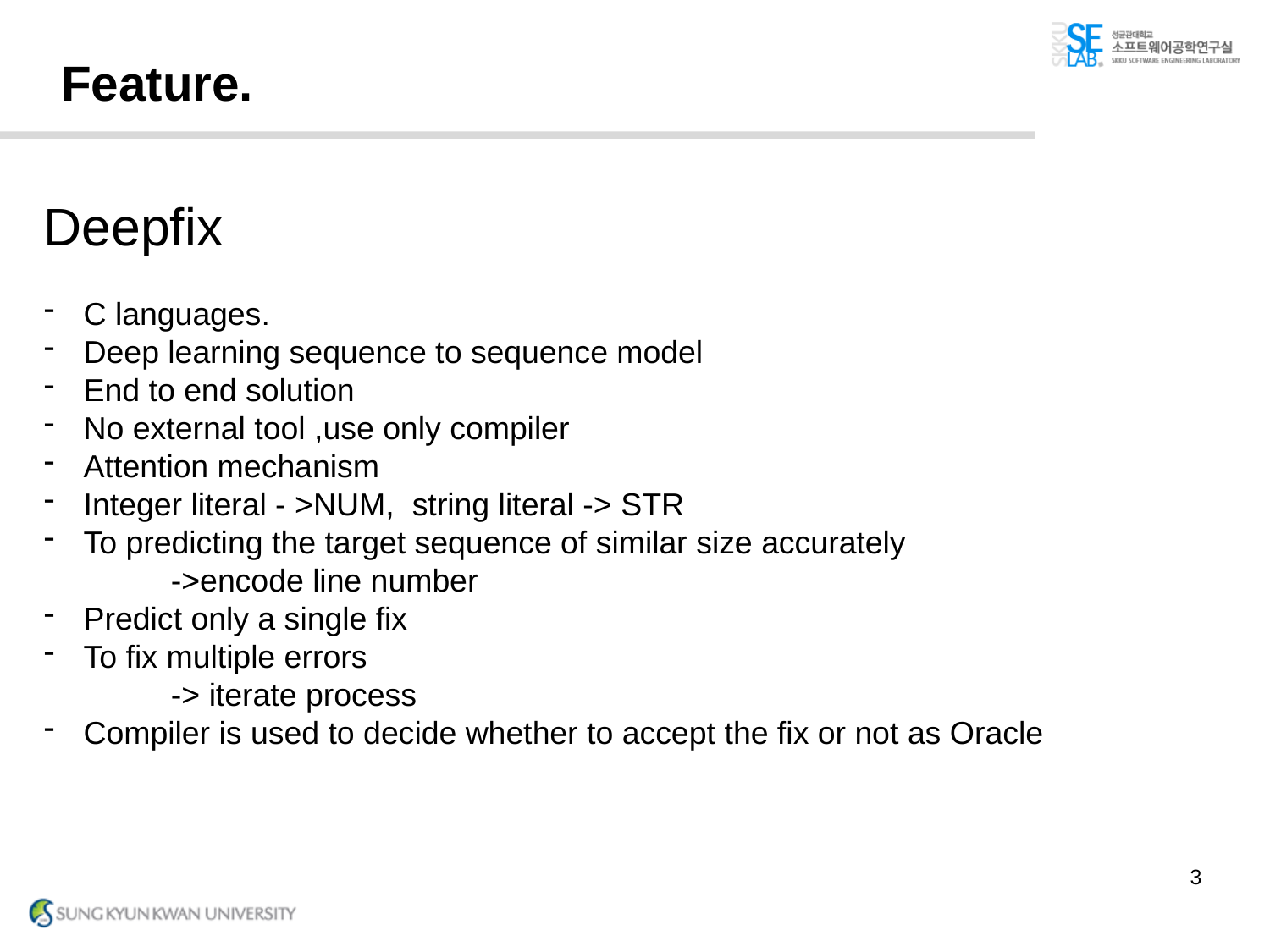

# Feature.
Deepfix

C languages.
Deep learning sequence to sequence model
End to end solution
No external tool ,use only compiler
Attention mechanism
Integer literal - >NUM,  string literal -> STR
To predicting the target sequence of similar size accurately
	->encode line number
Predict only a single fix
To fix multiple errors
	-> iterate process
Compiler is used to decide whether to accept the fix or not as Oracle

3